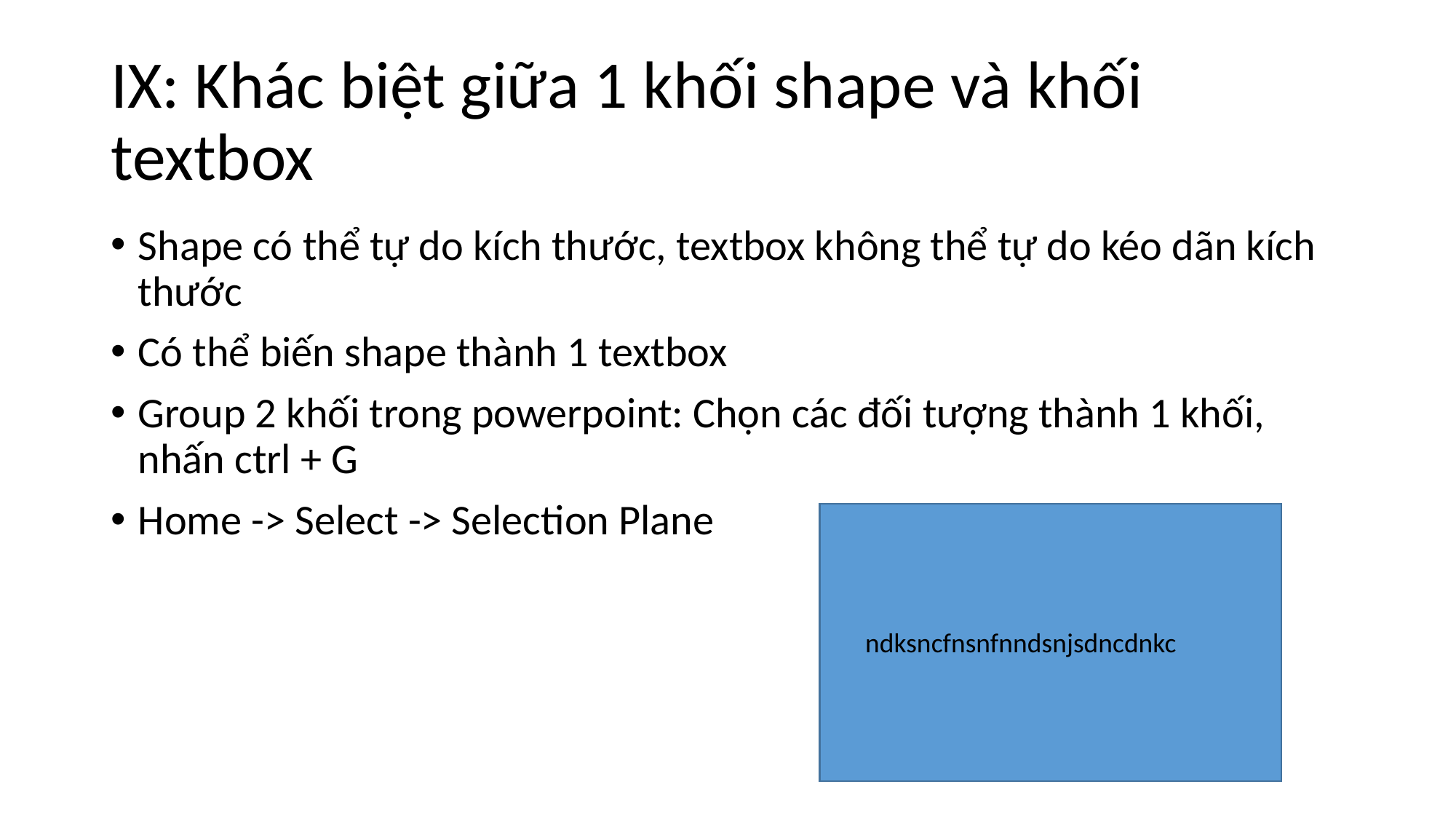

# IX: Khác biệt giữa 1 khối shape và khối textbox
Shape có thể tự do kích thước, textbox không thể tự do kéo dãn kích thước
Có thể biến shape thành 1 textbox
Group 2 khối trong powerpoint: Chọn các đối tượng thành 1 khối, nhấn ctrl + G
Home -> Select -> Selection Plane

ndksncfnsnfnndsnjsdncdnkc